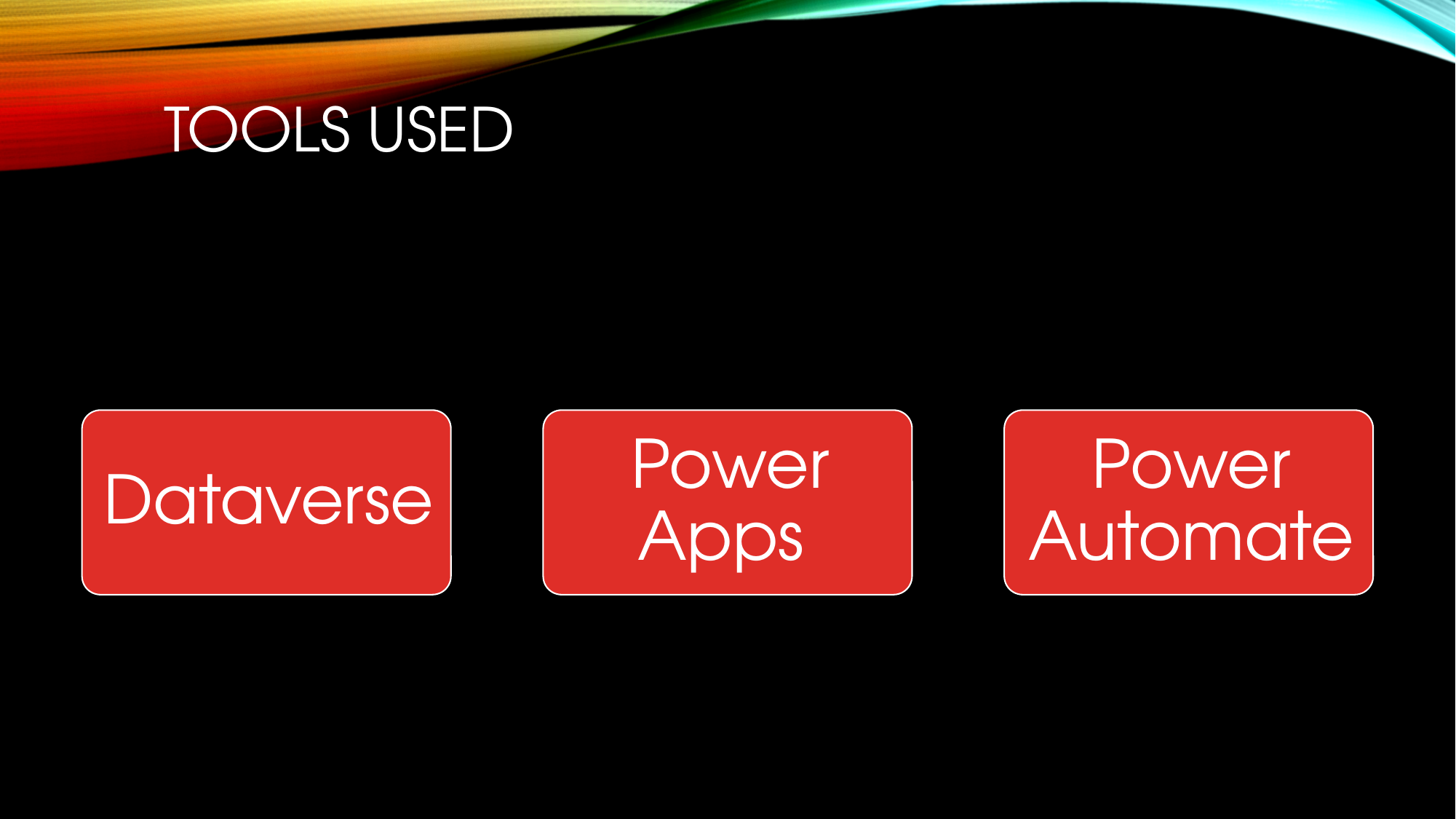

# Tools used
Dataverse
Power Apps
Power Automate